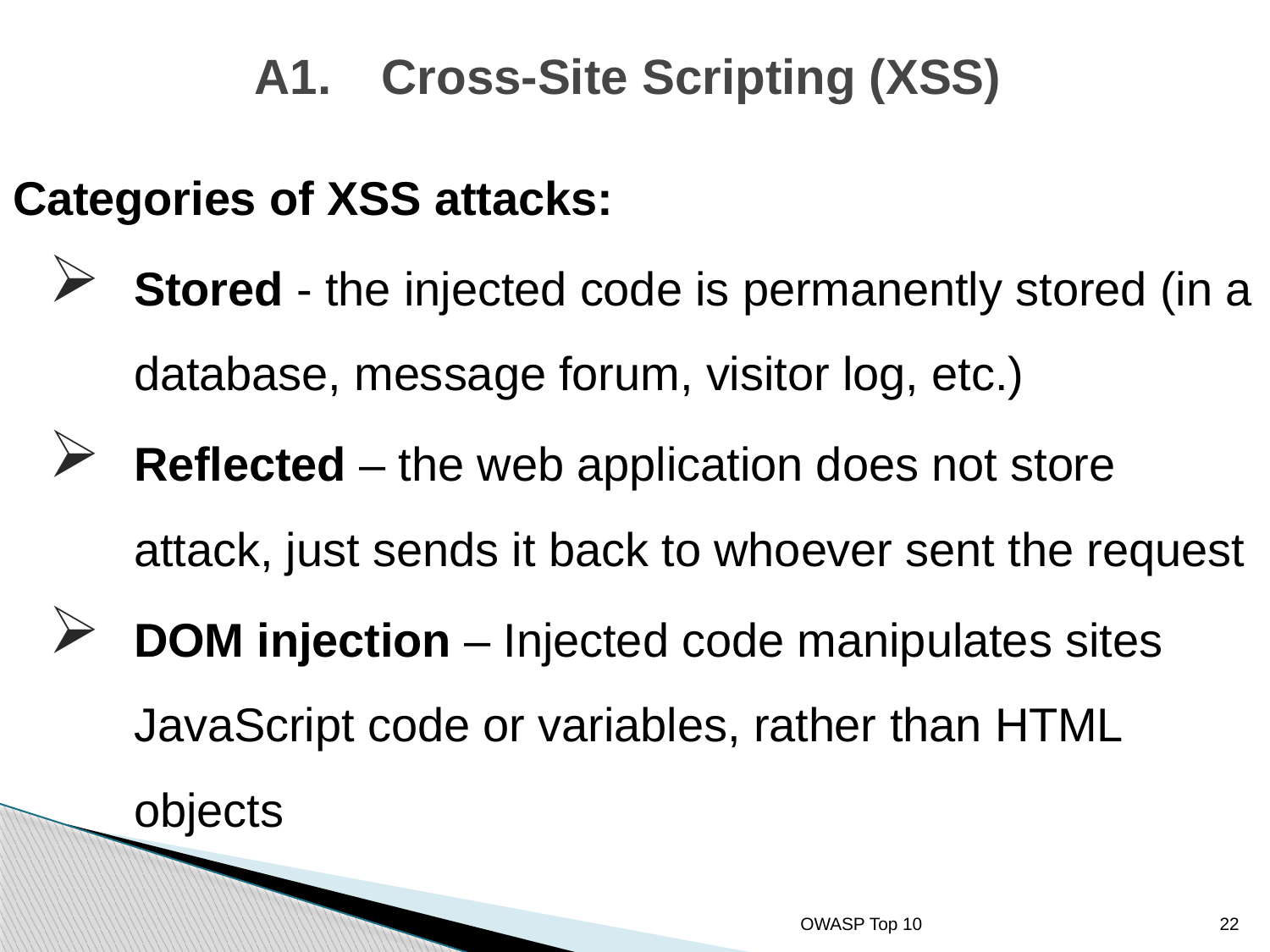

# A1.	Cross-Site Scripting (XSS)
Categories of XSS attacks:
Stored - the injected code is permanently stored (in a database, message forum, visitor log, etc.)
Reflected – the web application does not store attack, just sends it back to whoever sent the request
DOM injection – Injected code manipulates sites JavaScript code or variables, rather than HTML objects
OWASP Top 10
22